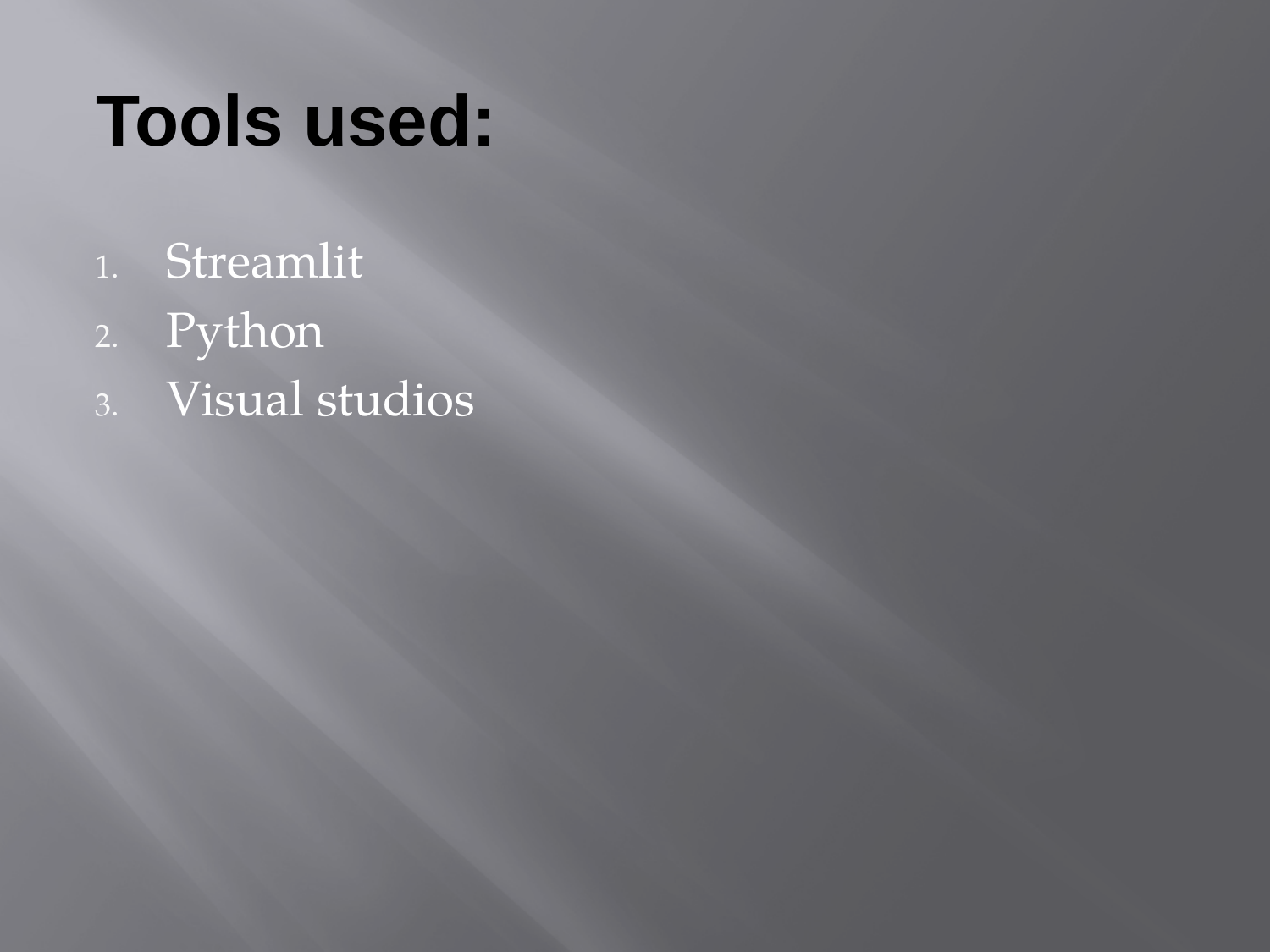

# Tools used:
Streamlit
Python
Visual studios